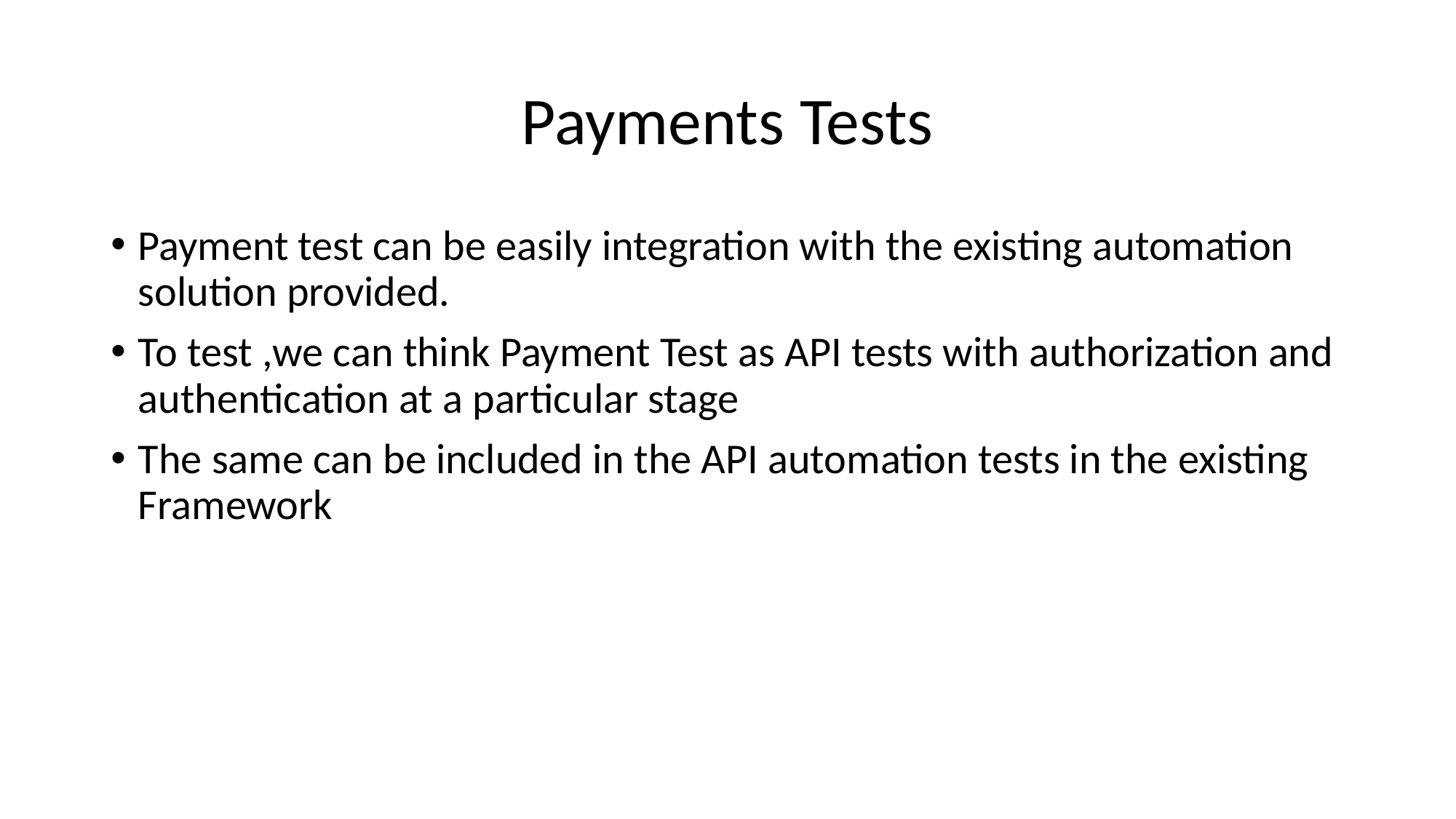

# Payments Tests
Payment test can be easily integration with the existing automation solution provided.
To test ,we can think Payment Test as API tests with authorization and authentication at a particular stage
The same can be included in the API automation tests in the existing Framework